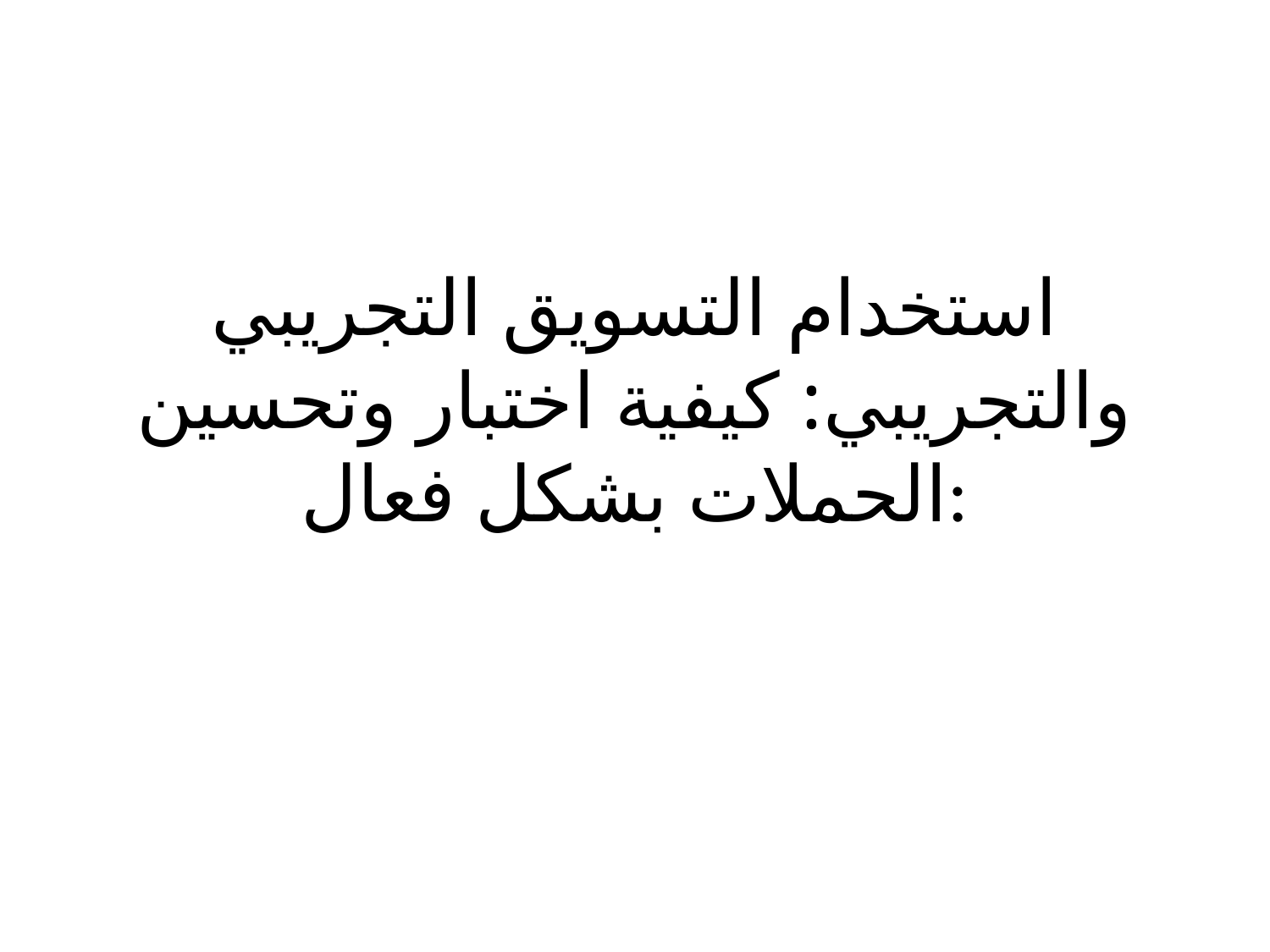

# استخدام التسويق التجريبي والتجريبي: كيفية اختبار وتحسين الحملات بشكل فعال: